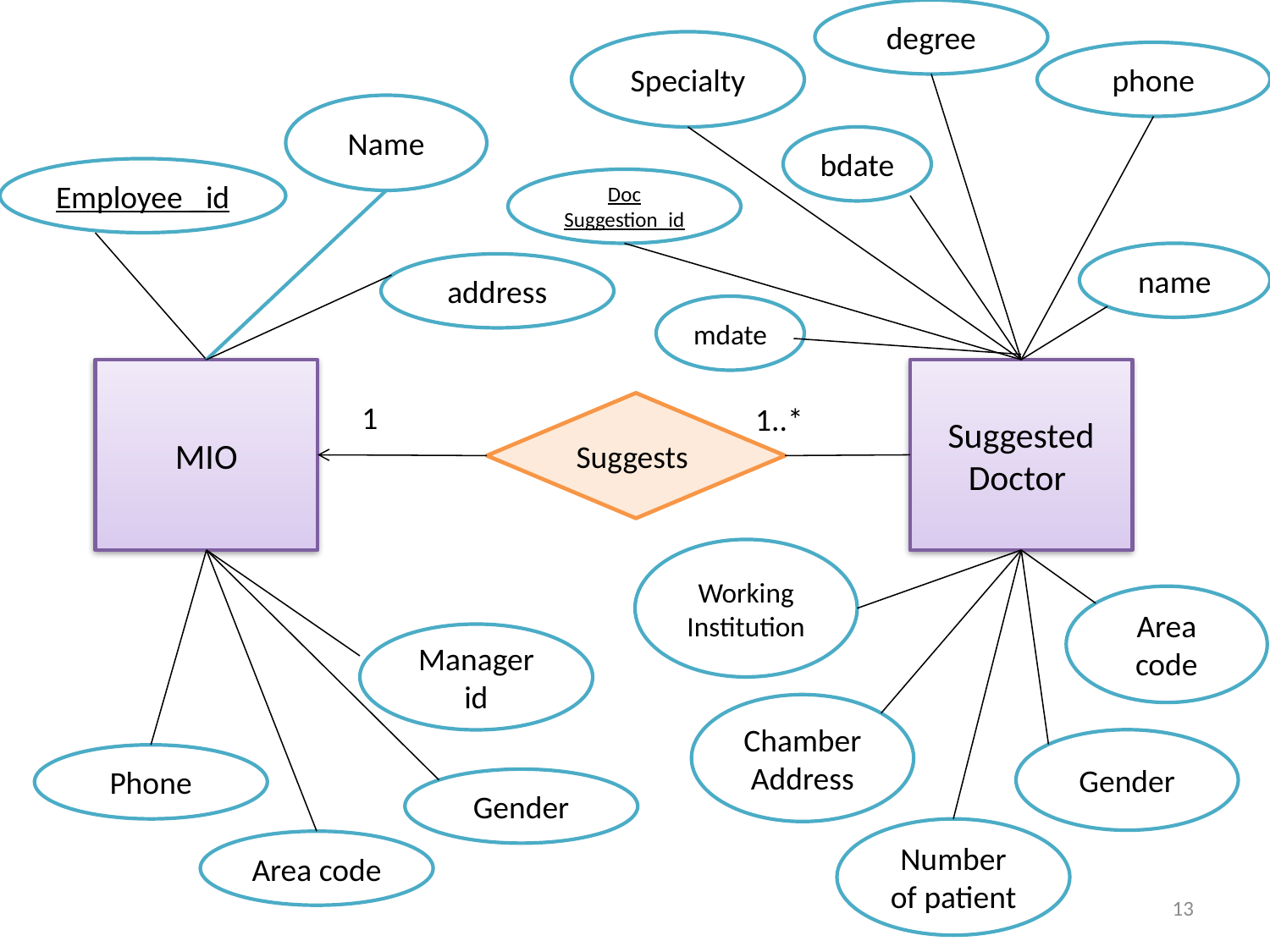

degree
Specialty
phone
Name
bdate
Employee _id
Doc Suggestion_id
name
address
mdate

MIO
Suggested
Doctor
1
Suggests
1..*
Working Institution
Area code
Manager id
Chamber Address
Gender
Phone
Gender
Number of patient
Area code
13